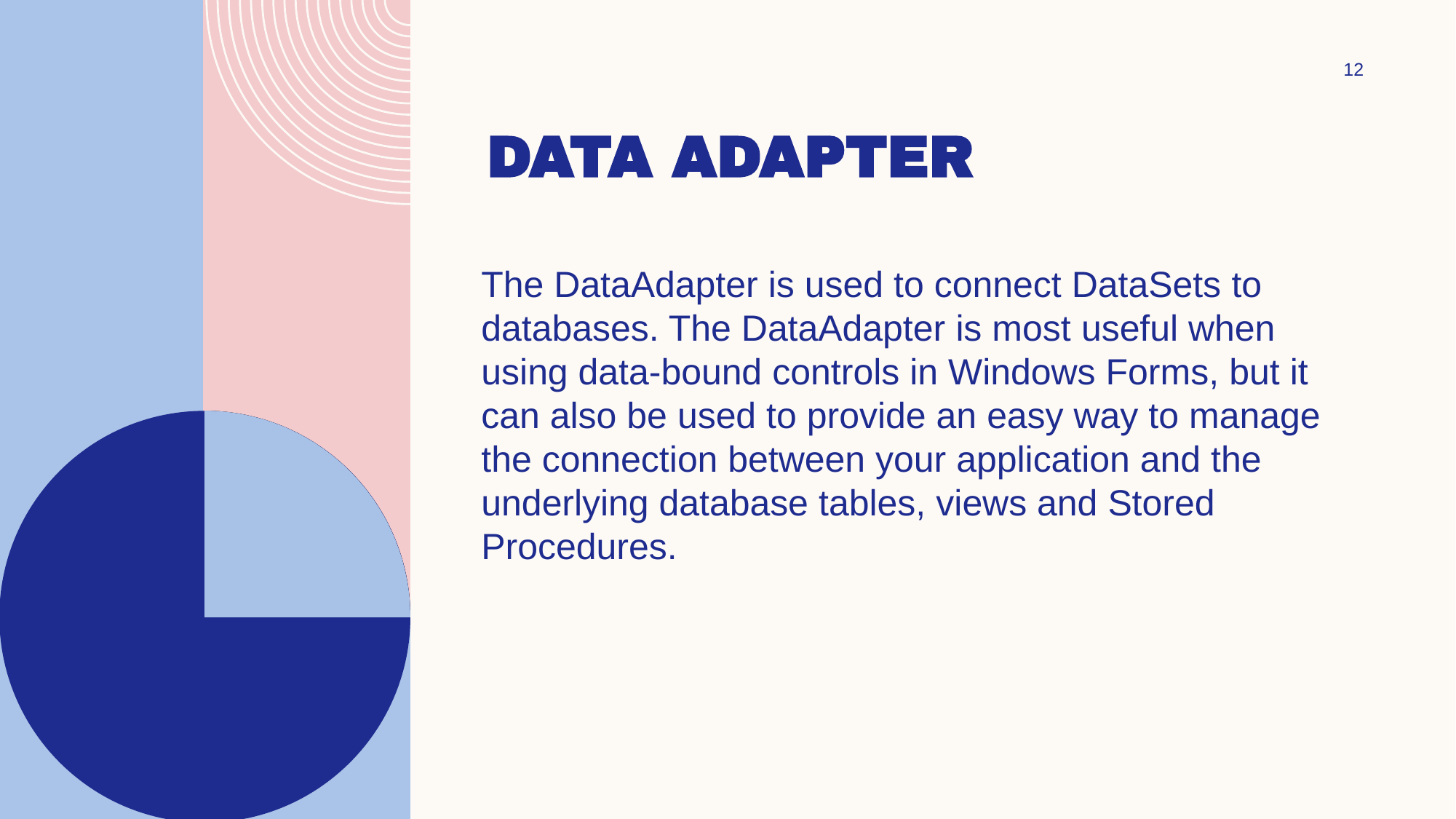

12
# DATA ADAPTER
The DataAdapter is used to connect DataSets to databases. The DataAdapter is most useful when using data-bound controls in Windows Forms, but it can also be used to provide an easy way to manage the connection between your application and the underlying database tables, views and Stored Procedures.